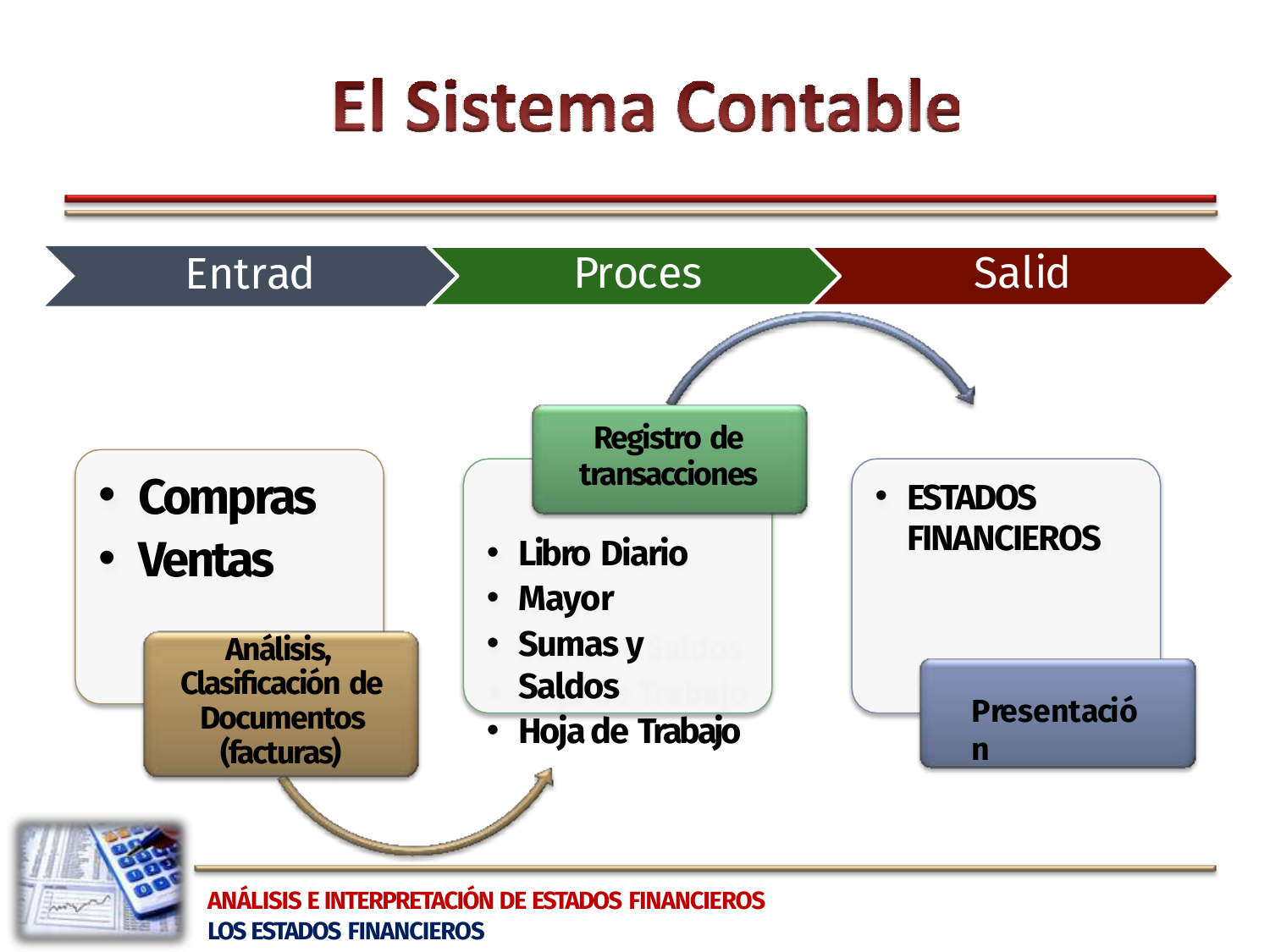

# Entrada
Proceso
Salida

Registro de
transacciones

Compras
Ventas

ESTADOS
FINANCIEROS

Libro Diario
Mayor
Sumas y Saldos
Hoja de Trabajo

Análisis,  Clasificación de  Documentos  (facturas)

Presentación

ANÁLISIS E INTERPRETACIÓN DE ESTADOS FINANCIEROS
LOS ESTADOS FINANCIEROS